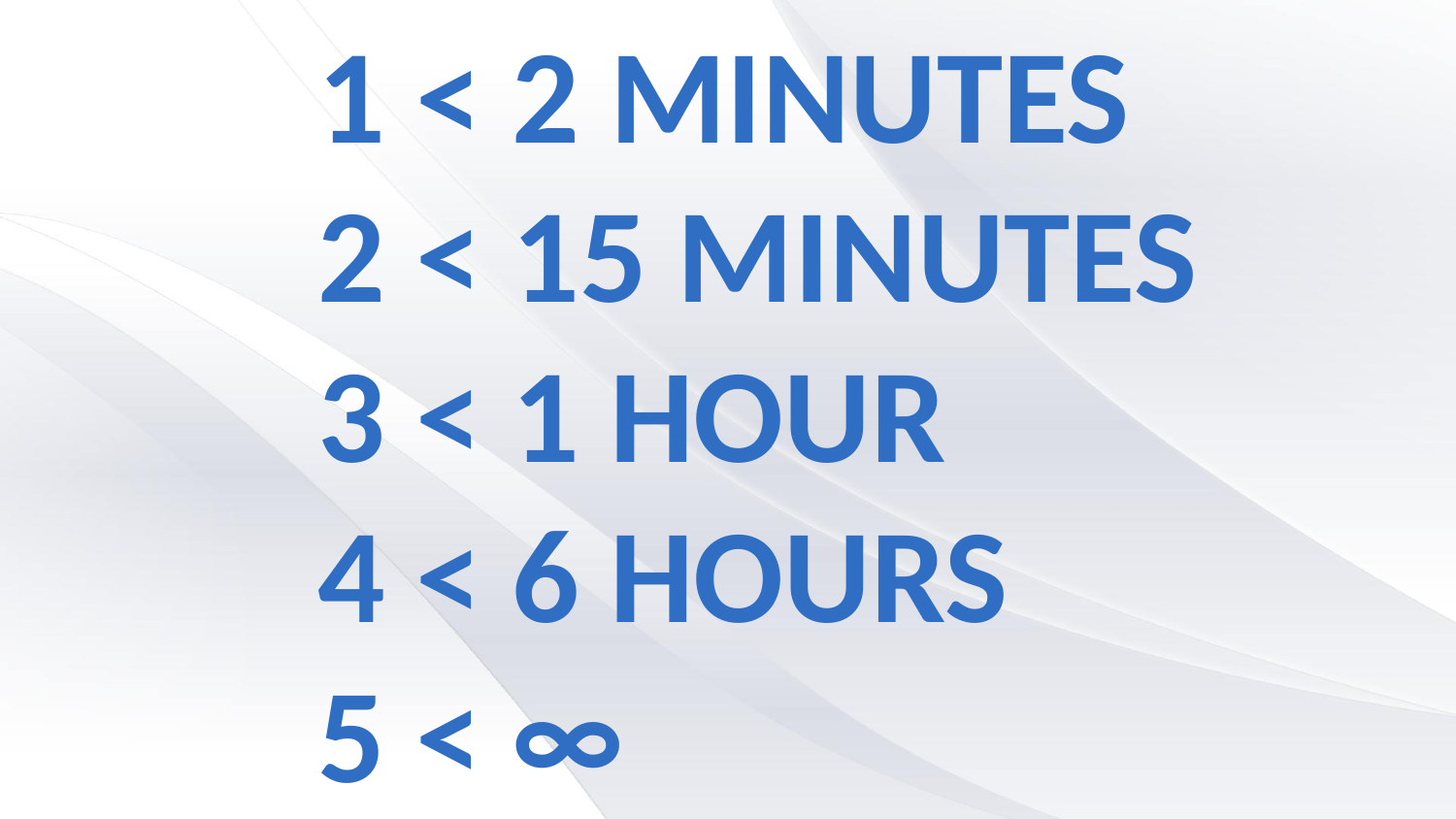

# 1 < 2 Minutes 2 < 15 Minutes 3 < 1 hour 4 < 6 Hours 5 < ∞